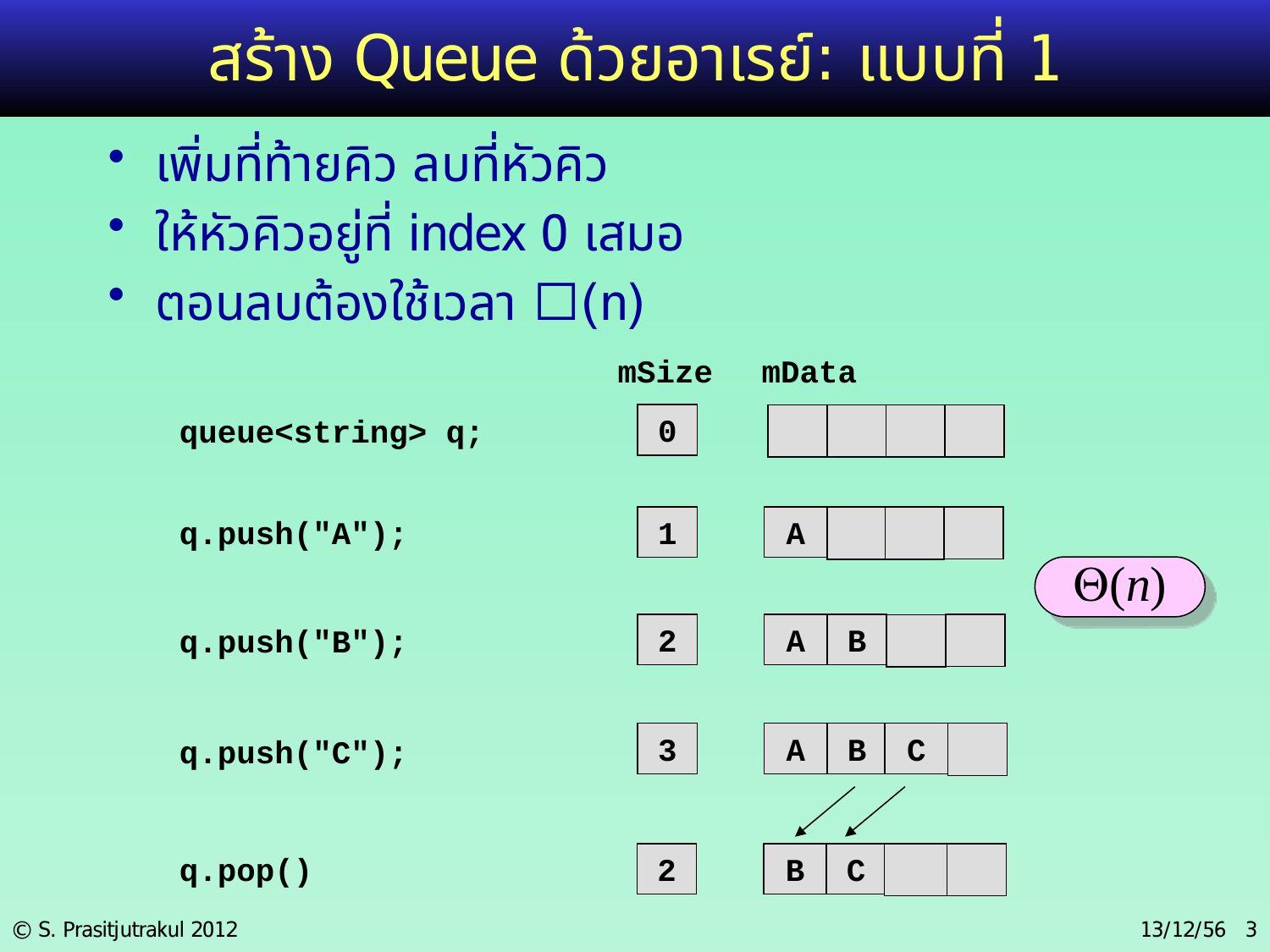

# สร้าง Queue ด้วยอาเรย์: แบบที่ 1
เพิ่มที่ท้ายคิว ลบที่หัวคิว
ให้หัวคิวอยู่ที่ index 0 เสมอ
ตอนลบต้องใช้เวลา Θ(n)
mSize
mData
0
queue<string> q;

1
A

q.push("A");

Θ(n)
2
A
B

q.push("B");

3
A
B
C

q.push("C");

q.pop()
2
B
C